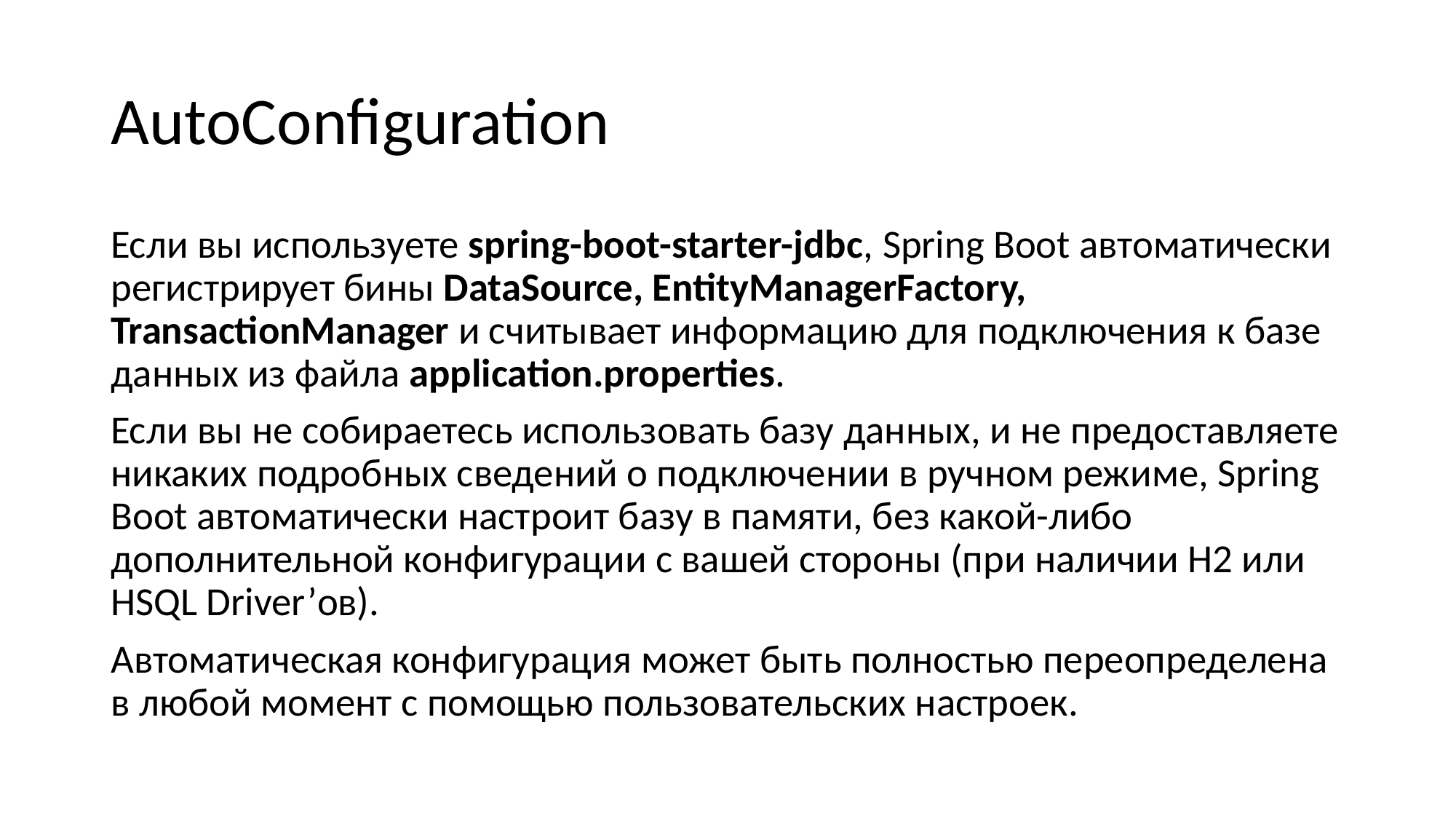

# AutoConfiguration
Если вы используете spring-boot-starter-jdbc, Spring Boot автоматически регистрирует бины DataSource, EntityManagerFactory, TransactionManager и считывает информацию для подключения к базе данных из файла application.properties.
Если вы не собираетесь использовать базу данных, и не предоставляете никаких подробных сведений о подключении в ручном режиме, Spring Boot автоматически настроит базу в памяти, без какой-либо дополнительной конфигурации с вашей стороны (при наличии H2 или HSQL Driver’ов).
Автоматическая конфигурация может быть полностью переопределена в любой момент с помощью пользовательских настроек.